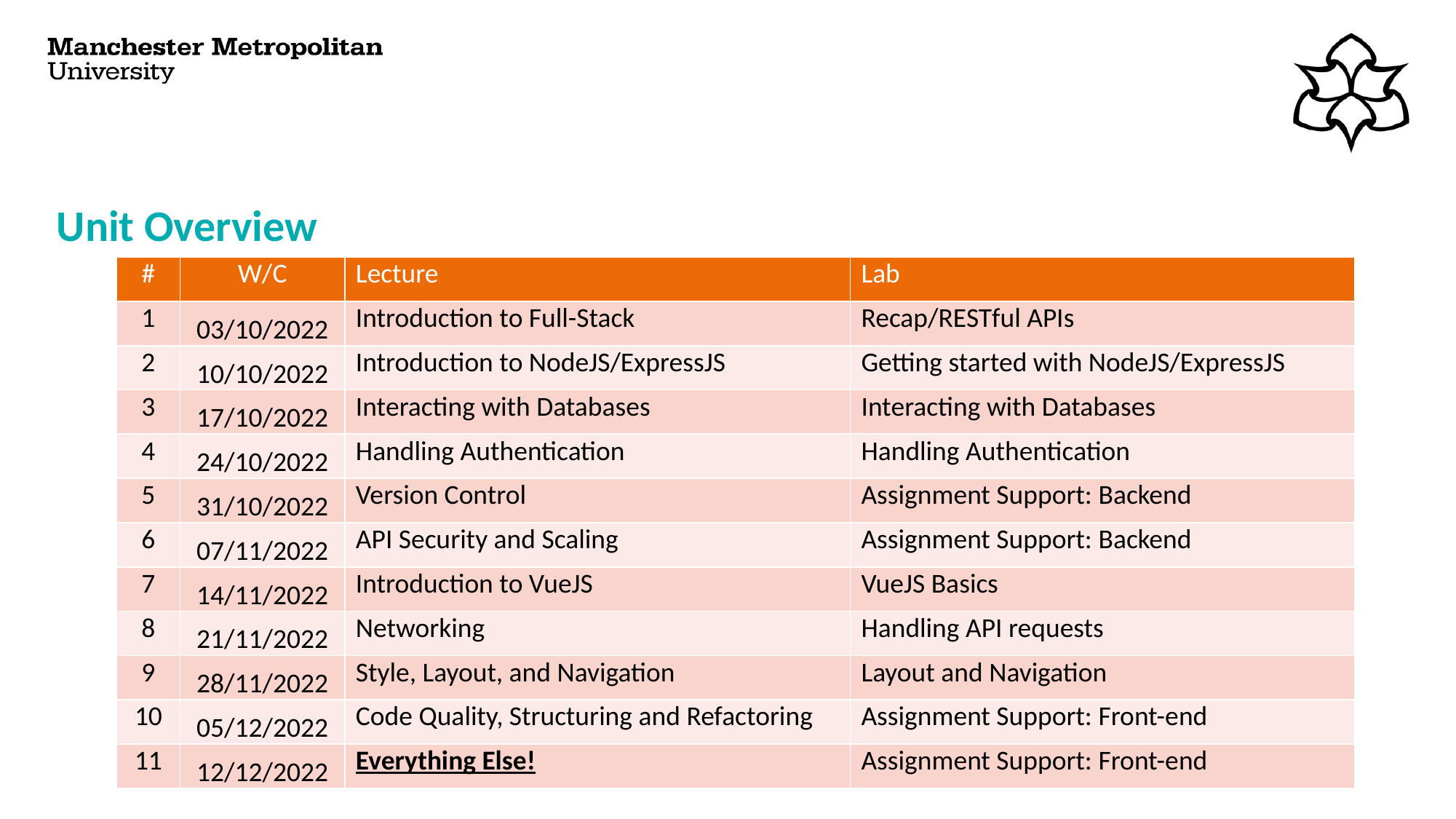

# Unit Overview

| # | W/C | Lecture | Lab |
| --- | --- | --- | --- |
| 1 | 03/10/2022 | Introduction to Full-Stack | Recap/RESTful APIs |
| 2 | 10/10/2022 | Introduction to NodeJS/ExpressJS | Getting started with NodeJS/ExpressJS |
| 3 | 17/10/2022 | Interacting with Databases | Interacting with Databases |
| 4 | 24/10/2022 | Handling Authentication | Handling Authentication |
| 5 | 31/10/2022 | Version Control | Assignment Support: Backend |
| 6 | 07/11/2022 | API Security and Scaling | Assignment Support: Backend |
| 7 | 14/11/2022 | Introduction to VueJS | VueJS Basics |
| 8 | 21/11/2022 | Networking | Handling API requests |
| 9 | 28/11/2022 | Style, Layout, and Navigation | Layout and Navigation |
| 10 | 05/12/2022 | Code Quality, Structuring and Refactoring | Assignment Support: Front-end |
| 11 | 12/12/2022 | Everything Else! | Assignment Support: Front-end |